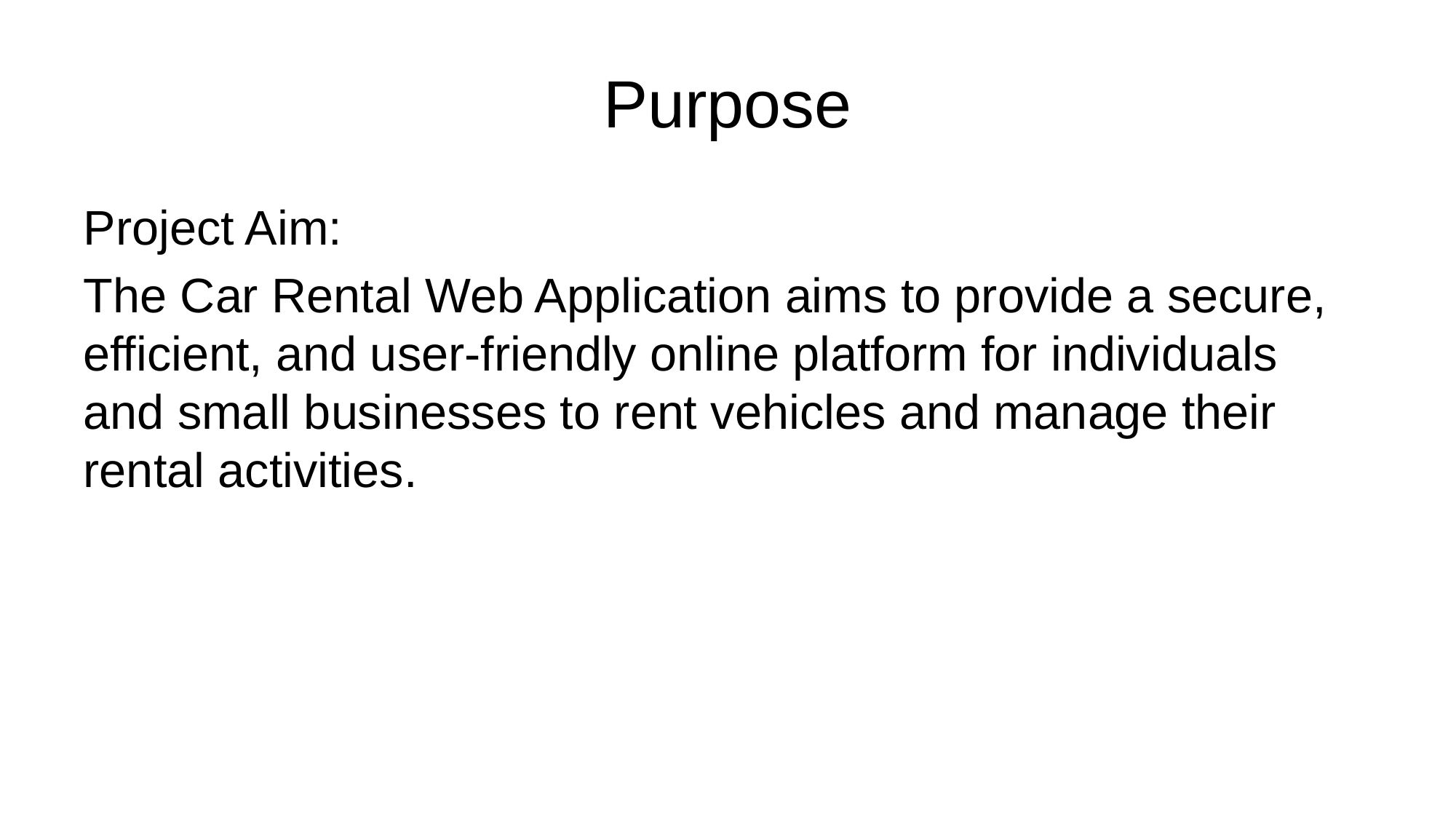

# Purpose
Project Aim:
The Car Rental Web Application aims to provide a secure, efficient, and user-friendly online platform for individuals and small businesses to rent vehicles and manage their rental activities.